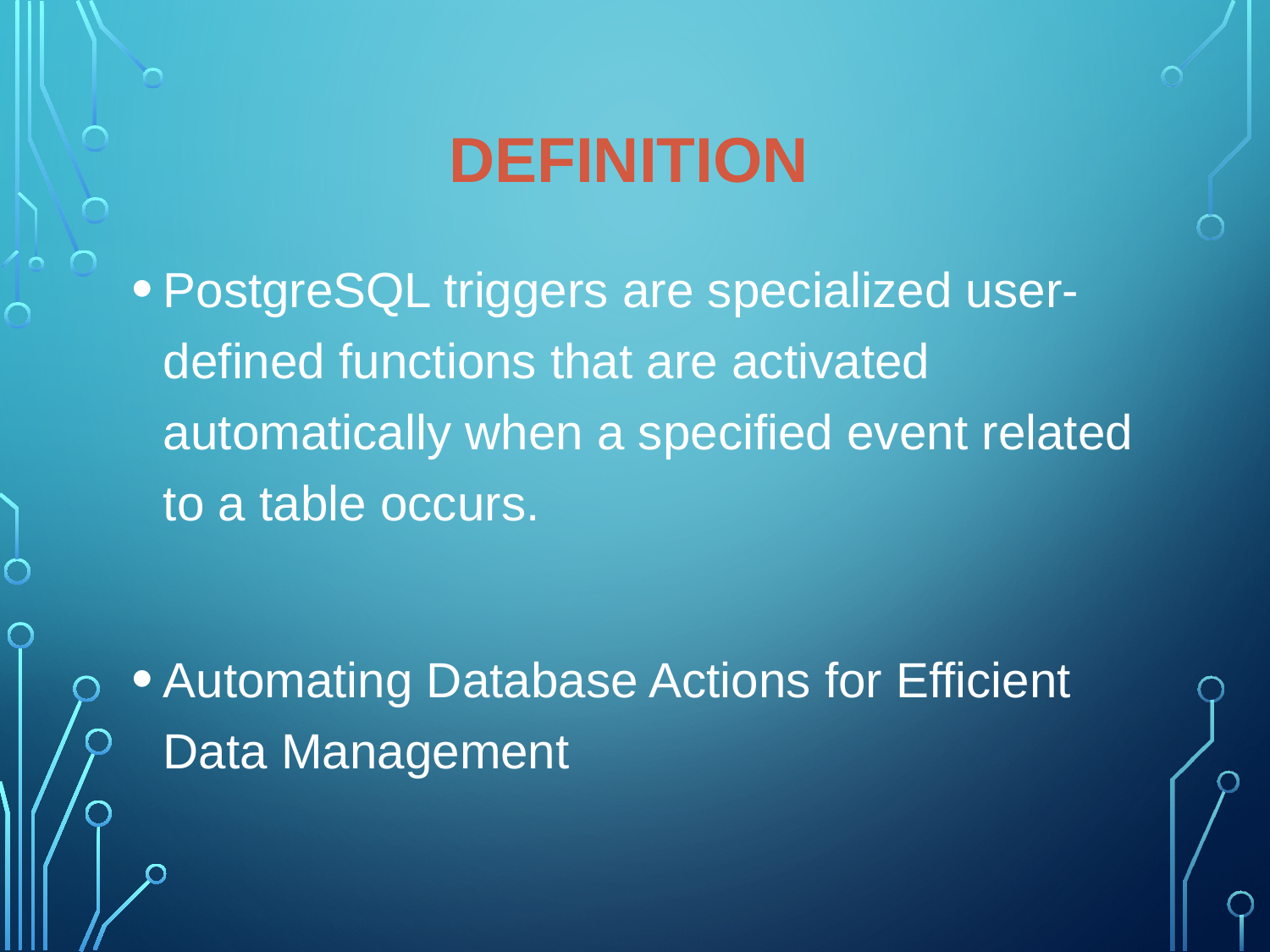

# Definition
PostgreSQL triggers are specialized user-defined functions that are activated automatically when a specified event related to a table occurs.

Automating Database Actions for Efficient Data Management